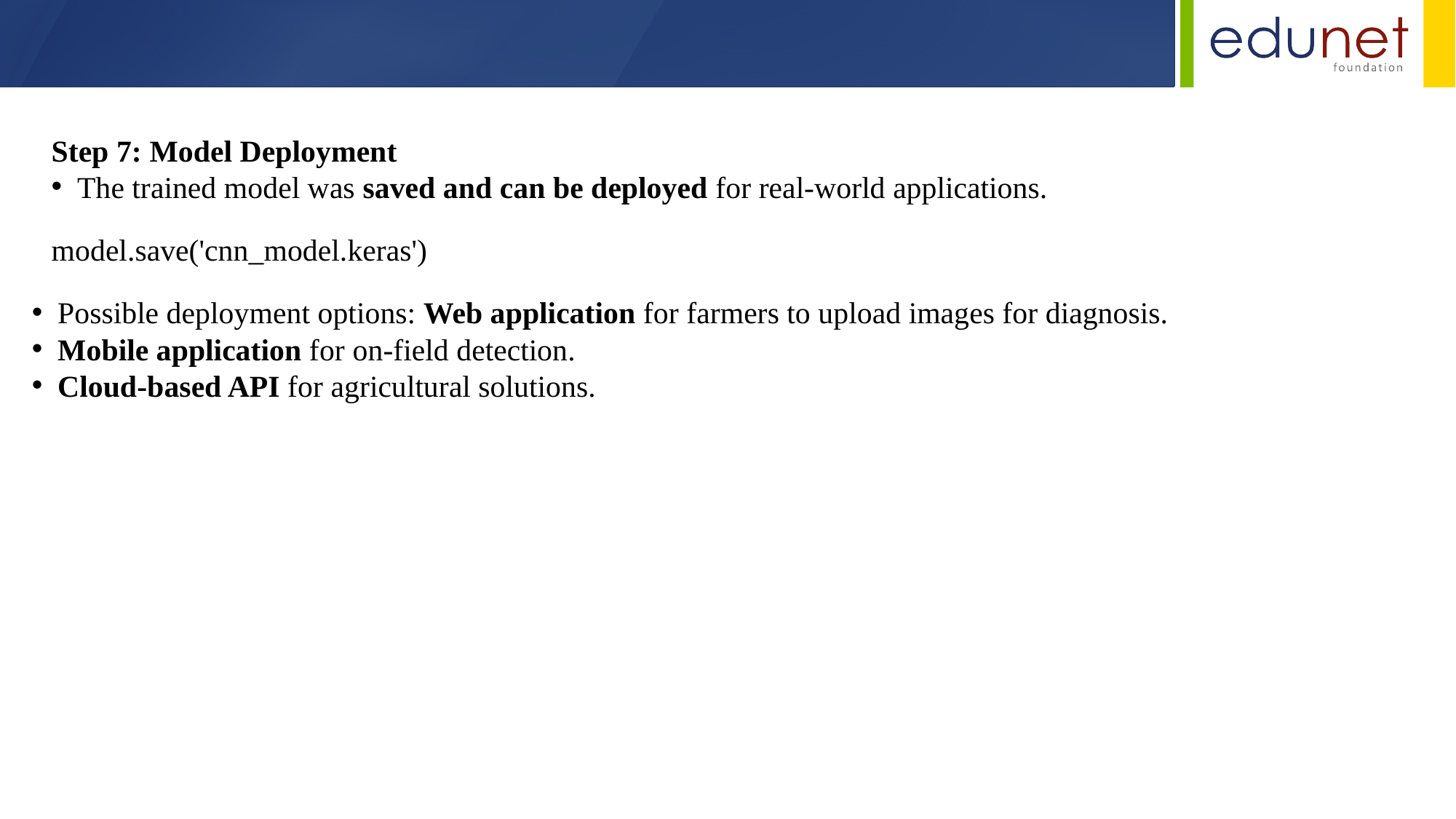

Step 7: Model Deployment
The trained model was saved and can be deployed for real-world applications.
model.save('cnn_model.keras')
Possible deployment options: Web application for farmers to upload images for diagnosis.
Mobile application for on-field detection.
Cloud-based API for agricultural solutions.